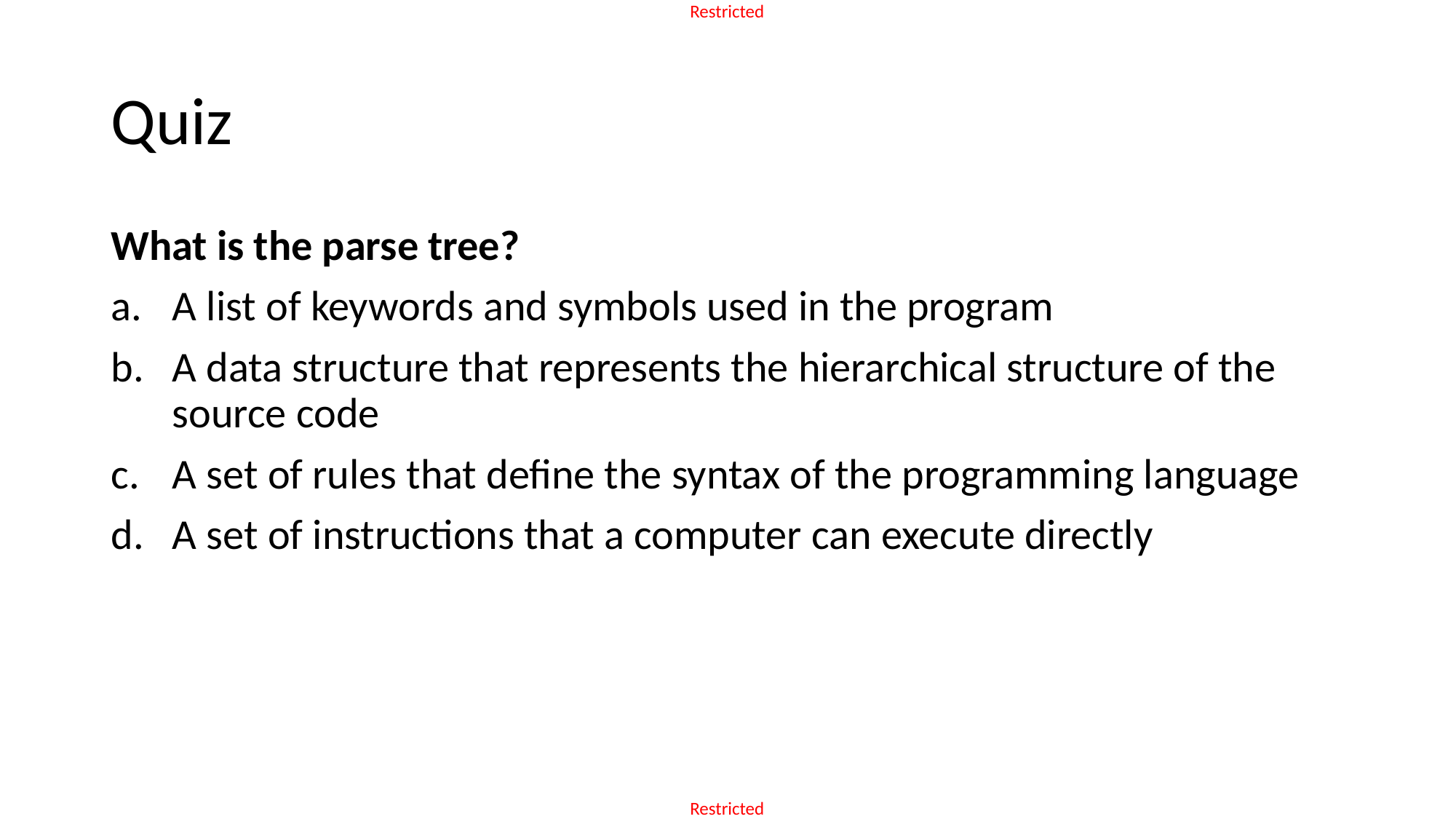

# Quiz
What is the parse tree?
A list of keywords and symbols used in the program
A data structure that represents the hierarchical structure of the source code
A set of rules that define the syntax of the programming language
A set of instructions that a computer can execute directly